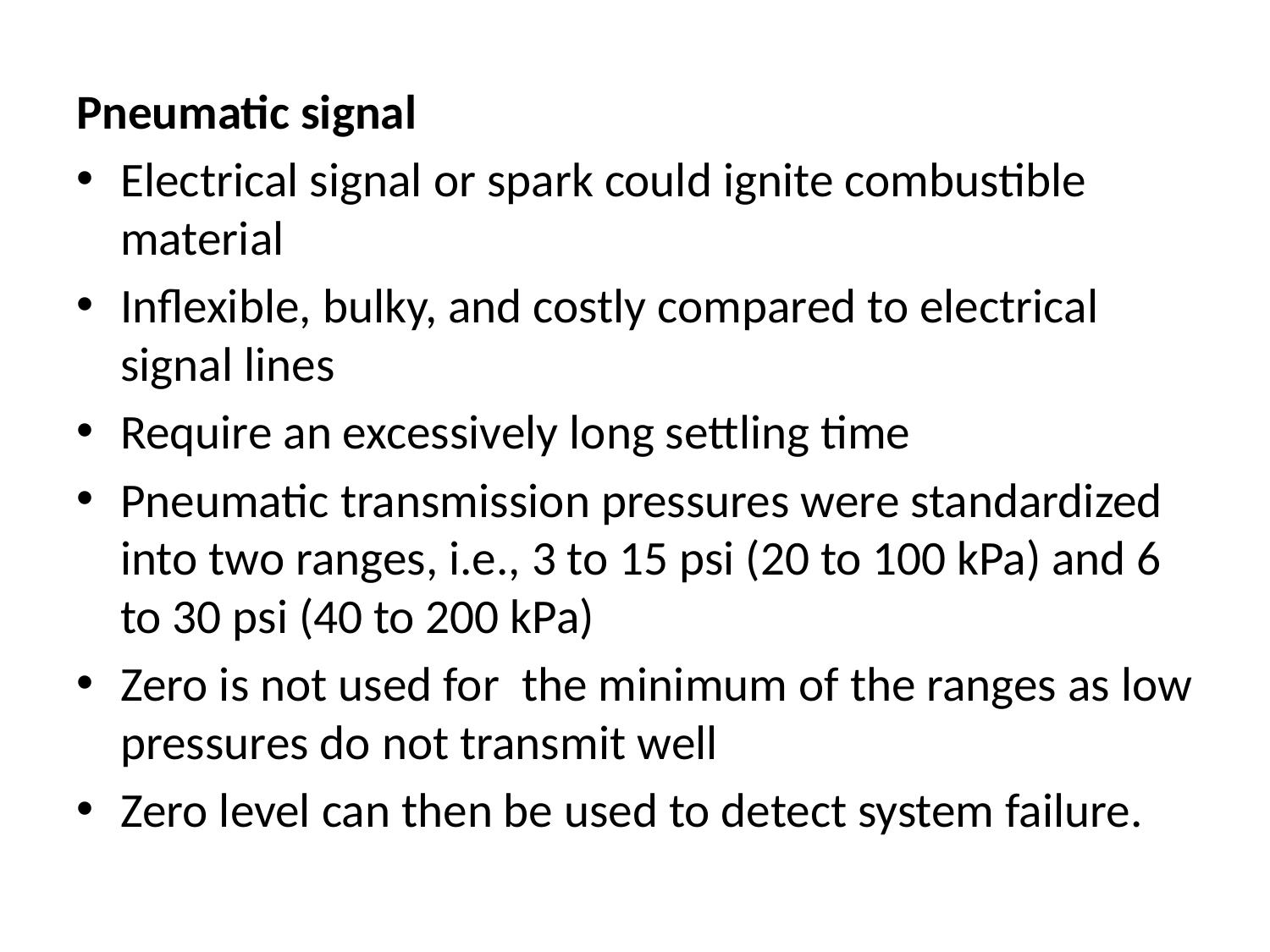

Pneumatic signal
Electrical signal or spark could ignite combustible material
Inflexible, bulky, and costly compared to electrical signal lines
Require an excessively long settling time
Pneumatic transmission pressures were standardized into two ranges, i.e., 3 to 15 psi (20 to 100 kPa) and 6 to 30 psi (40 to 200 kPa)
Zero is not used for  the minimum of the ranges as low pressures do not transmit well
Zero level can then be used to detect system failure.